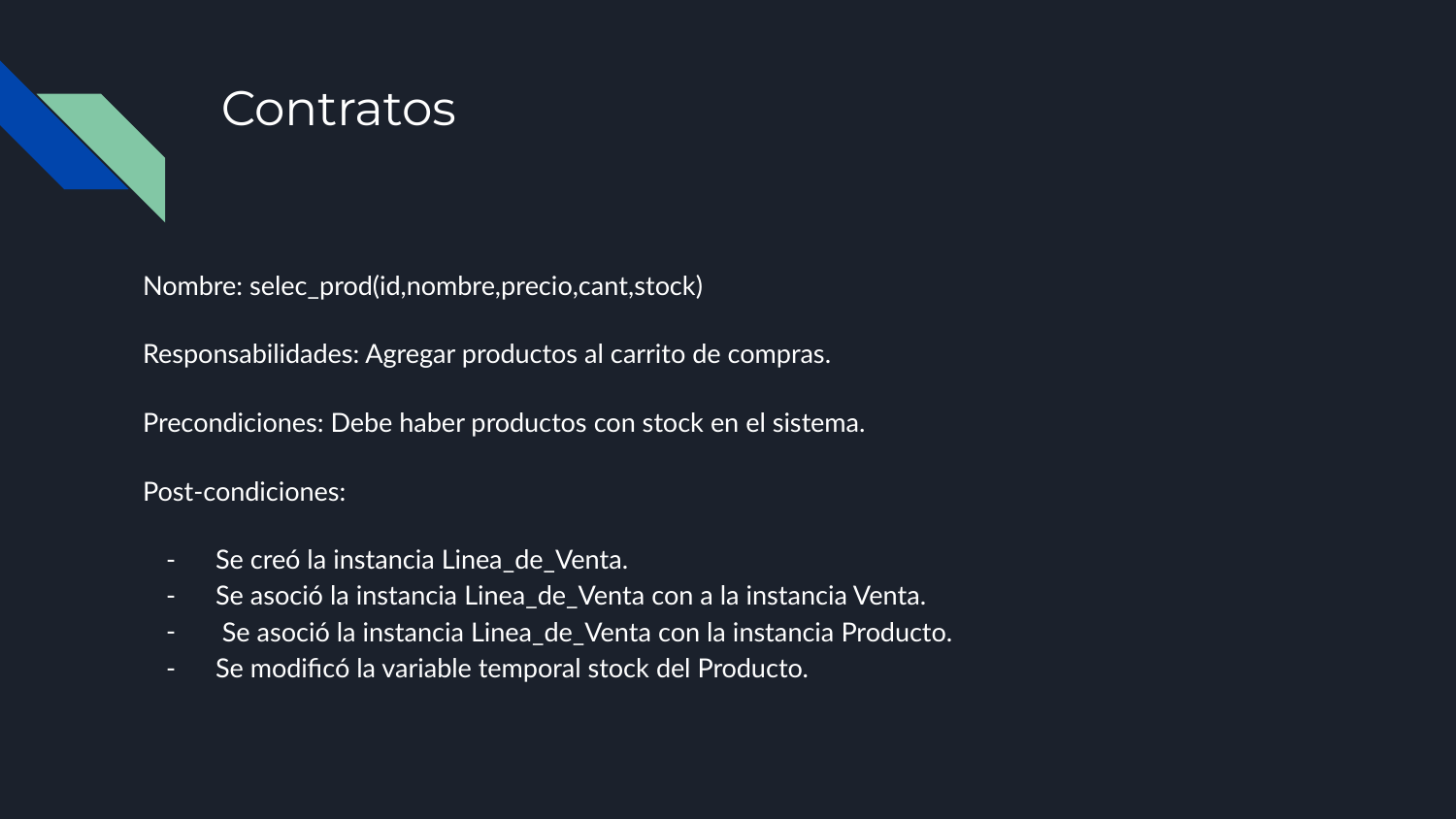

# Contratos
Nombre: selec_prod(id,nombre,precio,cant,stock)
Responsabilidades: Agregar productos al carrito de compras.
Precondiciones: Debe haber productos con stock en el sistema.
Post-condiciones:
Se creó la instancia Linea_de_Venta.
Se asoció la instancia Linea_de_Venta con a la instancia Venta.
 Se asoció la instancia Linea_de_Venta con la instancia Producto.
Se modificó la variable temporal stock del Producto.